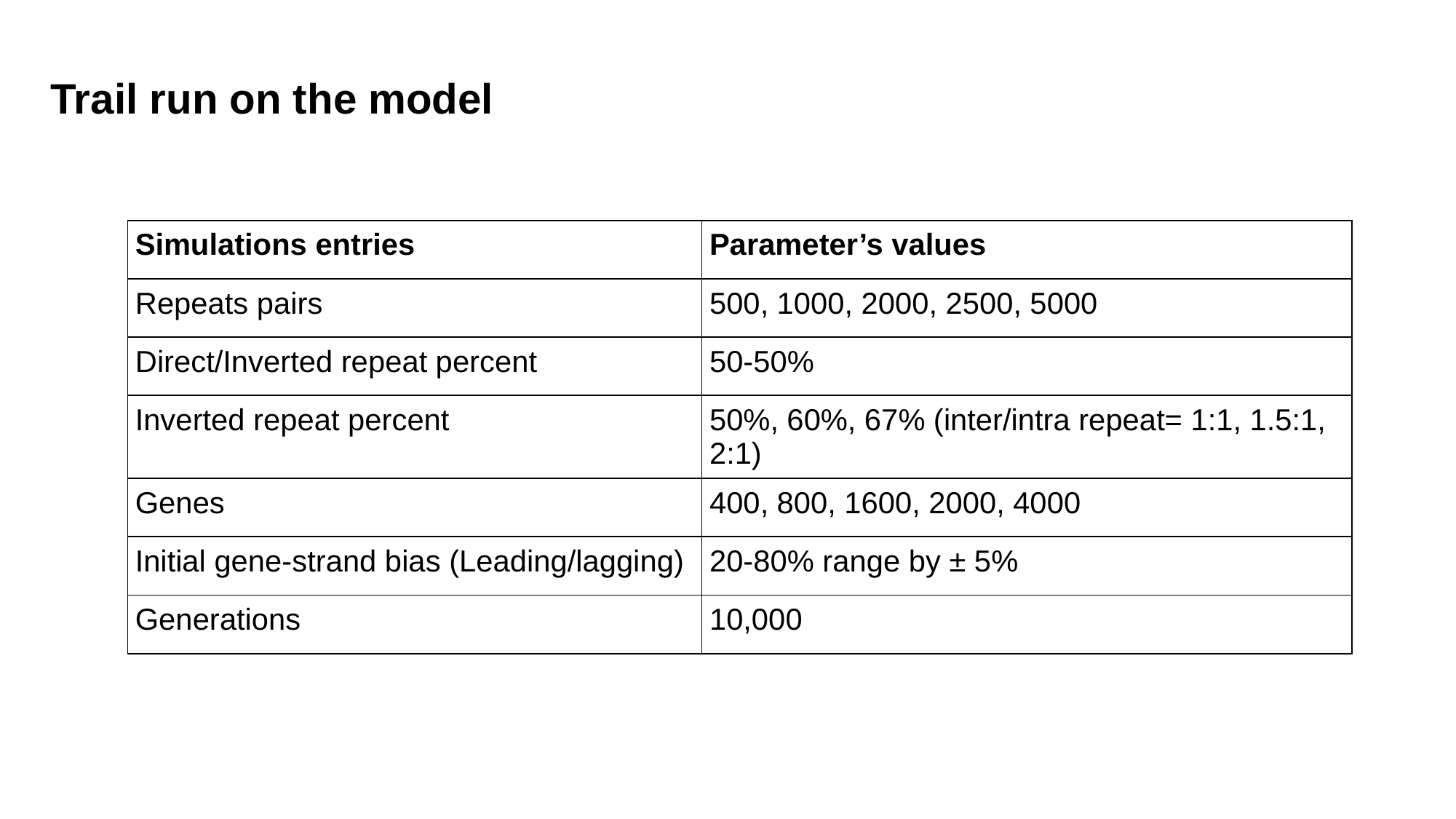

Trail run on the model
| Simulations entries | Parameter’s values |
| --- | --- |
| Repeats pairs | 500, 1000, 2000, 2500, 5000 |
| Direct/Inverted repeat percent | 50-50% |
| Inverted repeat percent | 50%, 60%, 67% (inter/intra repeat= 1:1, 1.5:1, 2:1) |
| Genes | 400, 800, 1600, 2000, 4000 |
| Initial gene-strand bias (Leading/lagging) | 20-80% range by ± 5% |
| Generations | 10,000 |